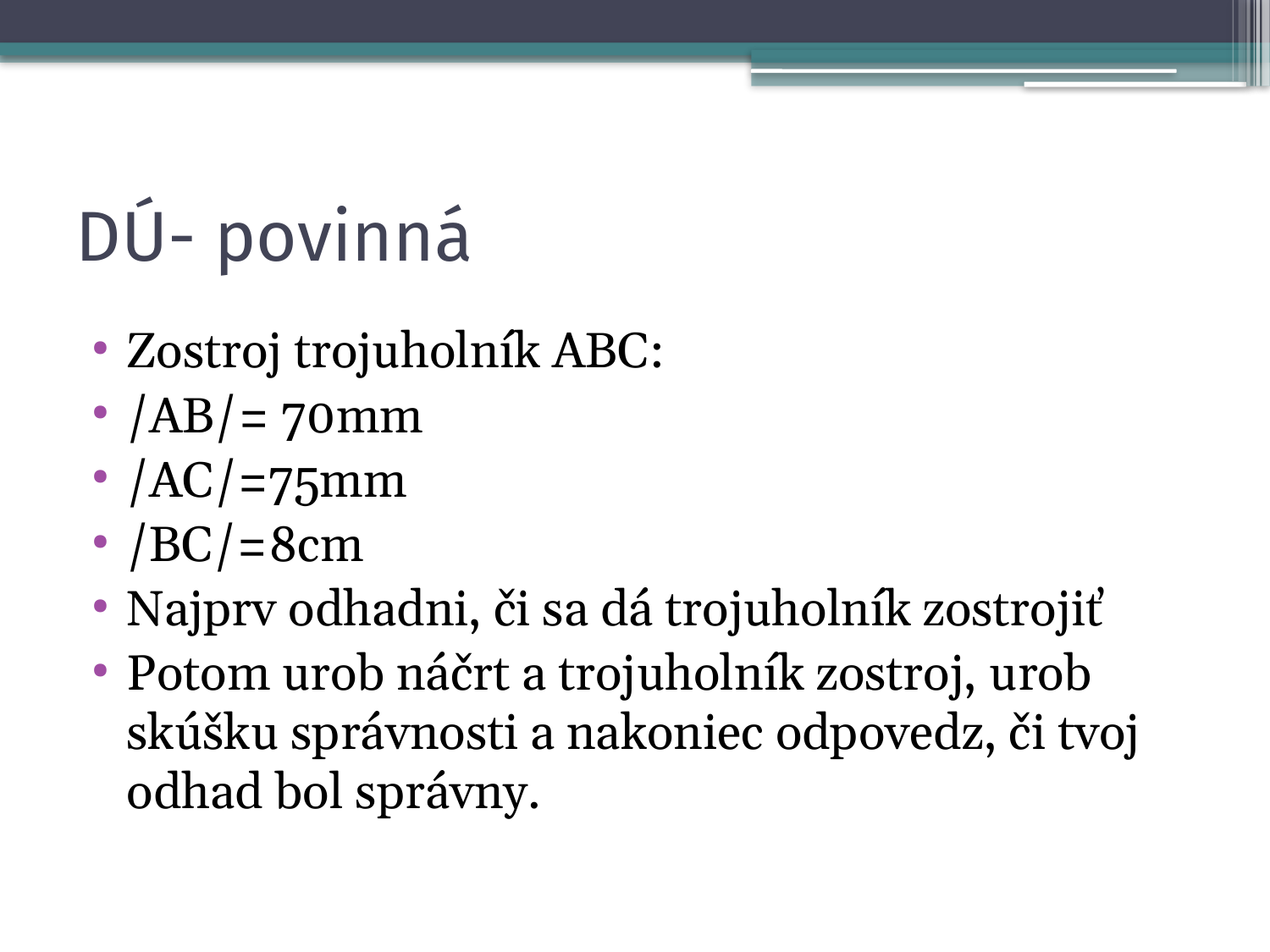

# DÚ- povinná
Zostroj trojuholník ABC:
/AB/= 70mm
/AC/=75mm
/BC/=8cm
Najprv odhadni, či sa dá trojuholník zostrojiť
Potom urob náčrt a trojuholník zostroj, urob skúšku správnosti a nakoniec odpovedz, či tvoj odhad bol správny.